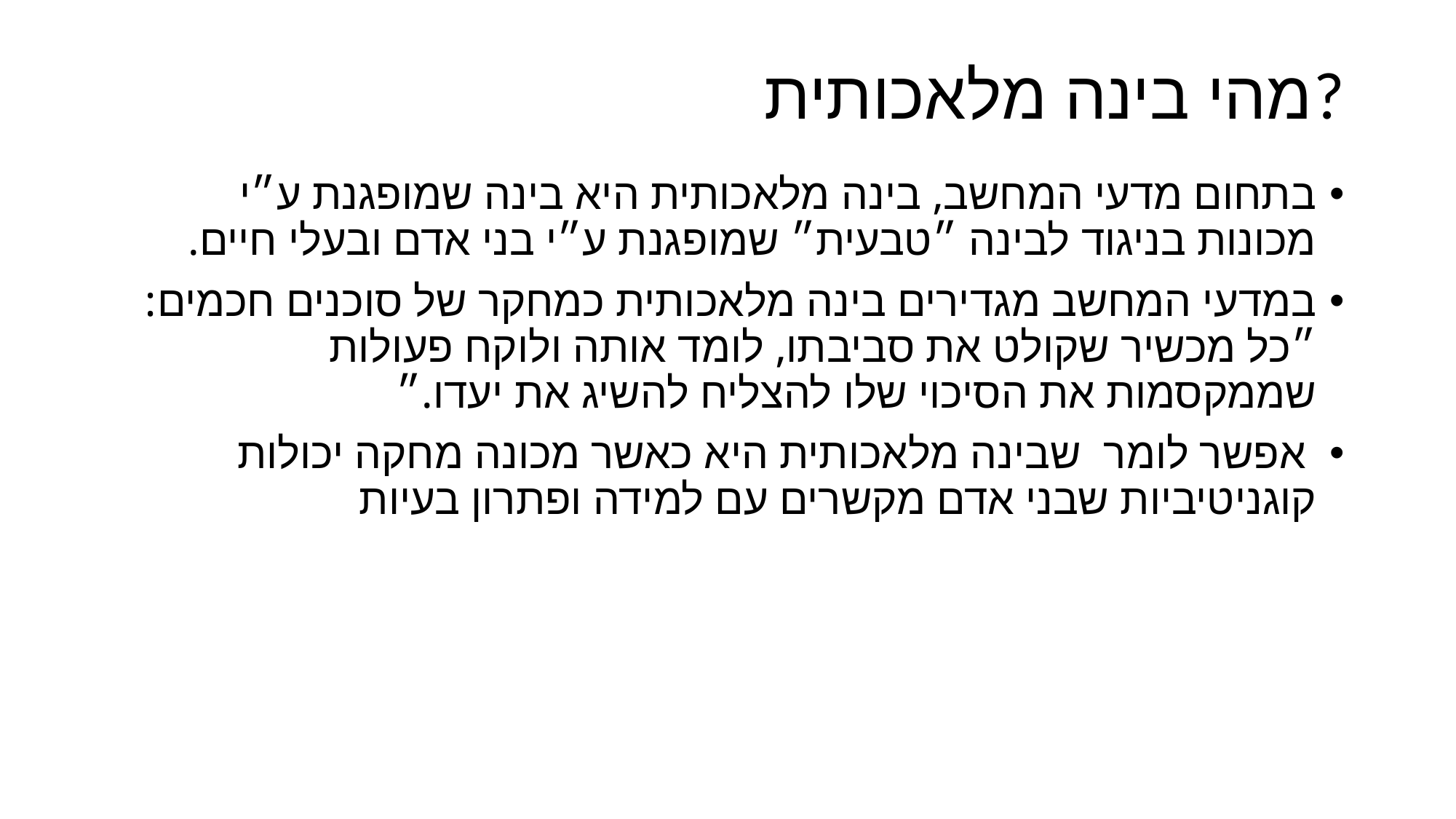

# מהי בינה מלאכותית?
בתחום מדעי המחשב, בינה מלאכותית היא בינה שמופגנת ע״י מכונות בניגוד לבינה ״טבעית״ שמופגנת ע״י בני אדם ובעלי חיים.
במדעי המחשב מגדירים בינה מלאכותית כמחקר של סוכנים חכמים: ״כל מכשיר שקולט את סביבתו, לומד אותה ולוקח פעולות שממקסמות את הסיכוי שלו להצליח להשיג את יעדו.״
 אפשר לומר  שבינה מלאכותית היא כאשר מכונה מחקה יכולות קוגניטיביות שבני אדם מקשרים עם למידה ופתרון בעיות